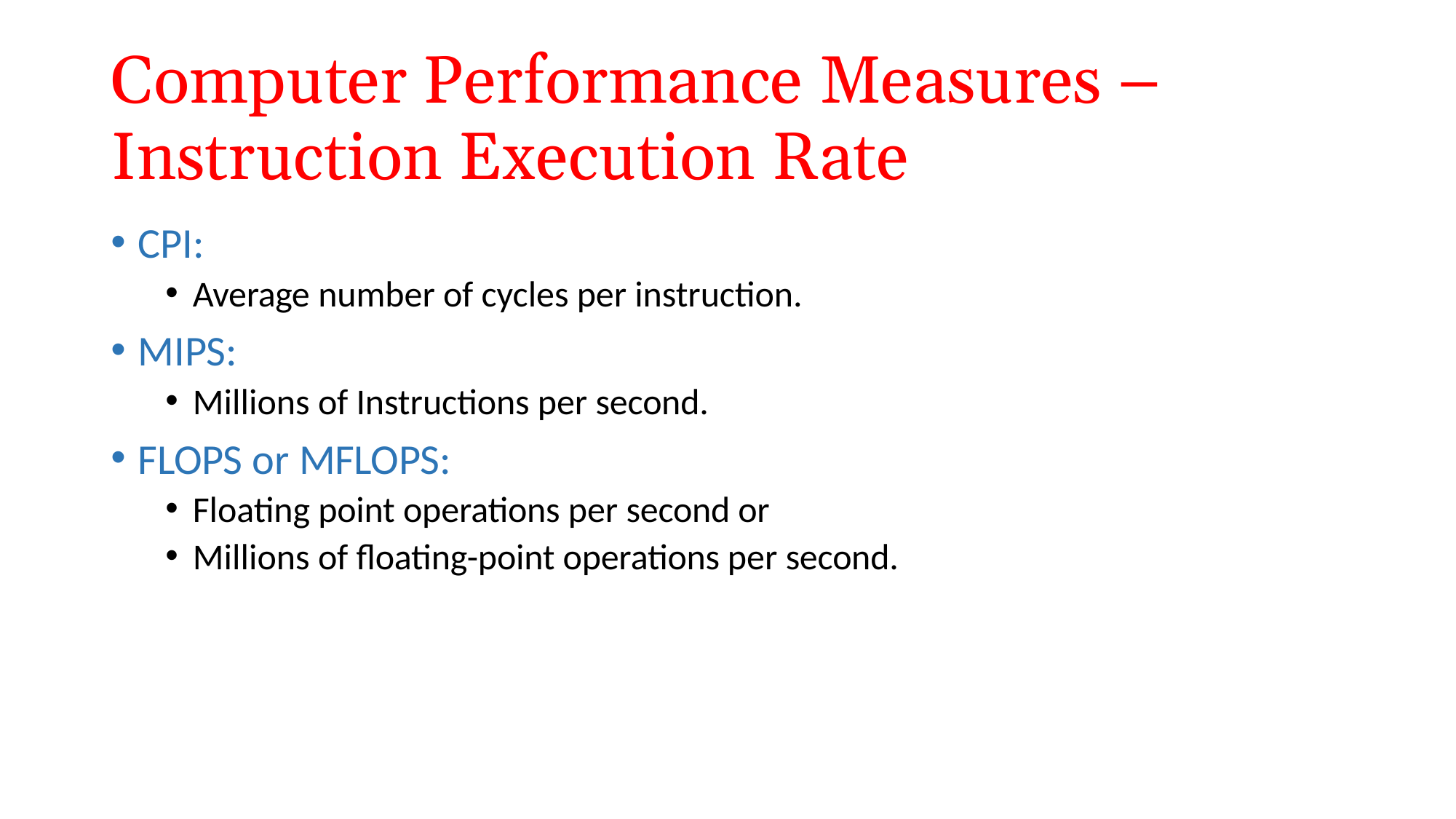

# Computer Performance Measures –
Instruction Execution	Rate
CPI:
Average number of cycles per instruction.
MIPS:
Millions of Instructions per second.
FLOPS or MFLOPS:
Floating point operations per second or
Millions of floating-point operations per second.